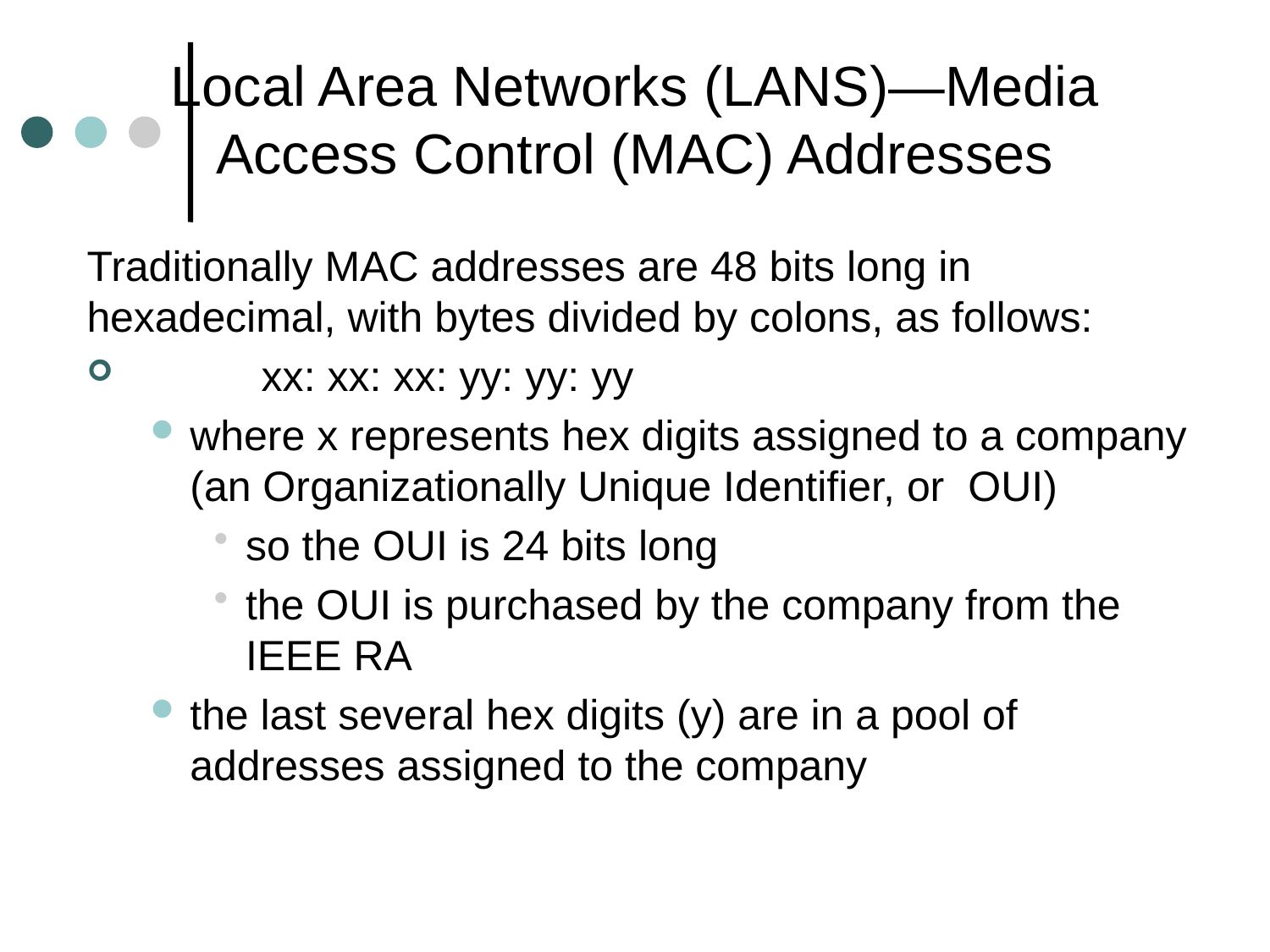

# Local Area Networks (LANS)—Media Access Control (MAC) Addresses
Traditionally MAC addresses are 48 bits long in hexadecimal, with bytes divided by colons, as follows:
	xx: xx: xx: yy: yy: yy
where x represents hex digits assigned to a company (an Organizationally Unique Identifier, or  OUI)
so the OUI is 24 bits long
the OUI is purchased by the company from the IEEE RA
the last several hex digits (y) are in a pool of addresses assigned to the company